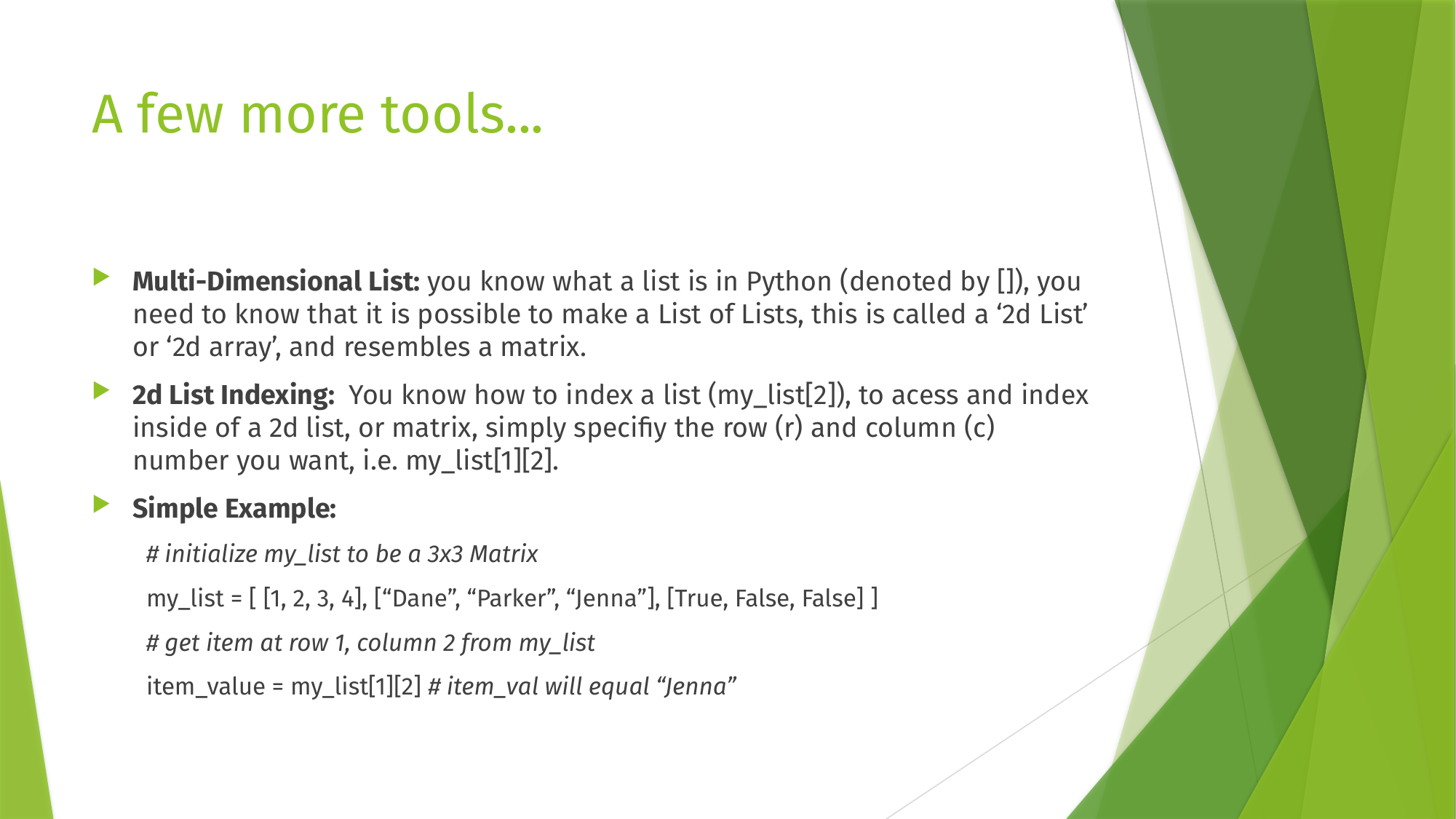

# A few more tools...
Multi-Dimensional List: you know what a list is in Python (denoted by []), you need to know that it is possible to make a List of Lists, this is called a ‘2d List’ or ‘2d array’, and resembles a matrix.
2d List Indexing:  You know how to index a list (my_list[2]), to acess and index inside of a 2d list, or matrix, simply specifiy the row (r) and column (c) number you want, i.e. my_list[1][2].
Simple Example:
# initialize my_list to be a 3x3 Matrix
my_list = [ [1, 2, 3, 4], [“Dane”, “Parker”, “Jenna”], [True, False, False] ]
# get item at row 1, column 2 from my_list
item_value = my_list[1][2] # item_val will equal “Jenna”